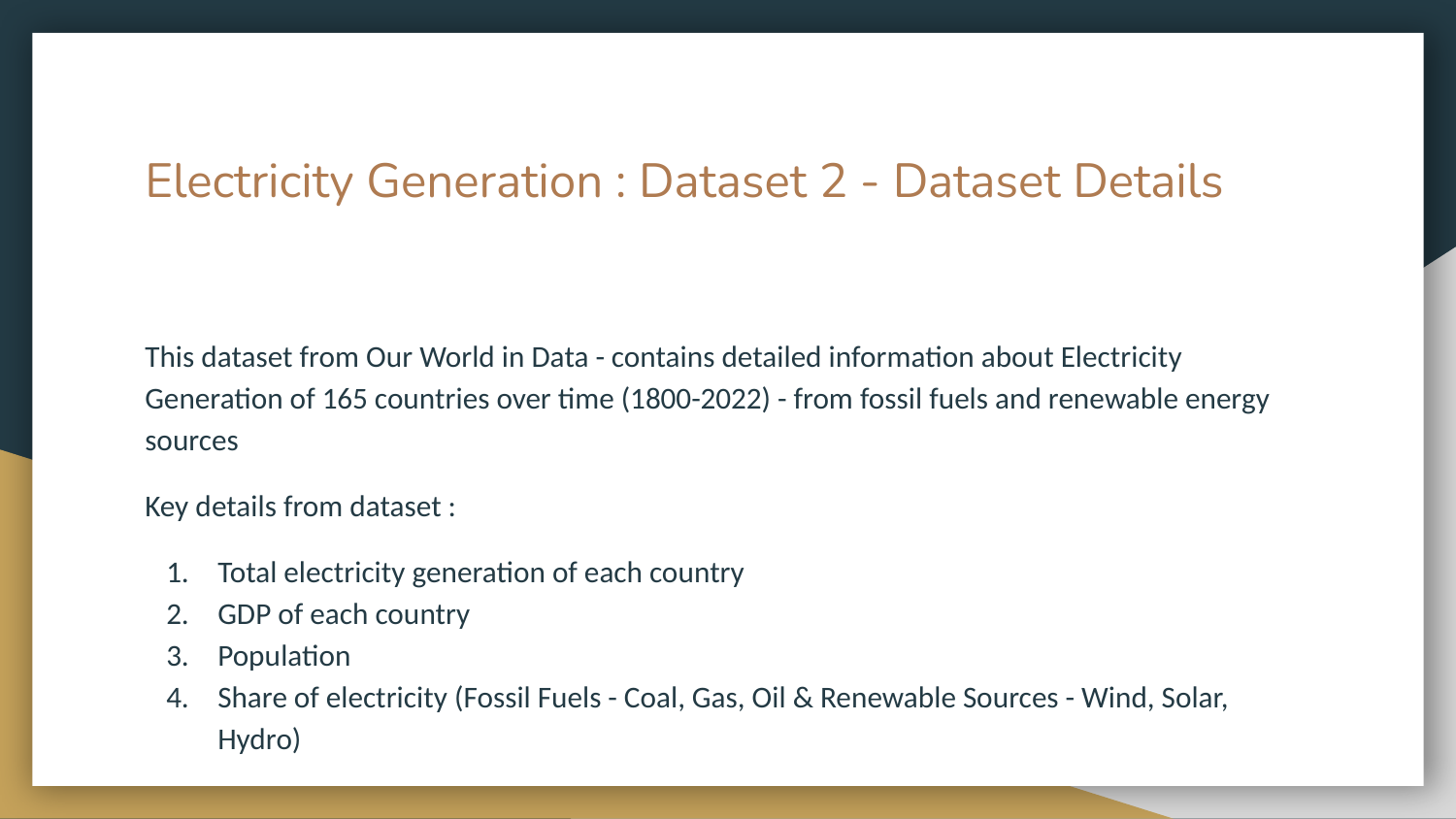

# Electricity Generation : Dataset 2 - Dataset Details
This dataset from Our World in Data - contains detailed information about Electricity Generation of 165 countries over time (1800-2022) - from fossil fuels and renewable energy sources
Key details from dataset :
Total electricity generation of each country
GDP of each country
Population
Share of electricity (Fossil Fuels - Coal, Gas, Oil & Renewable Sources - Wind, Solar, Hydro)